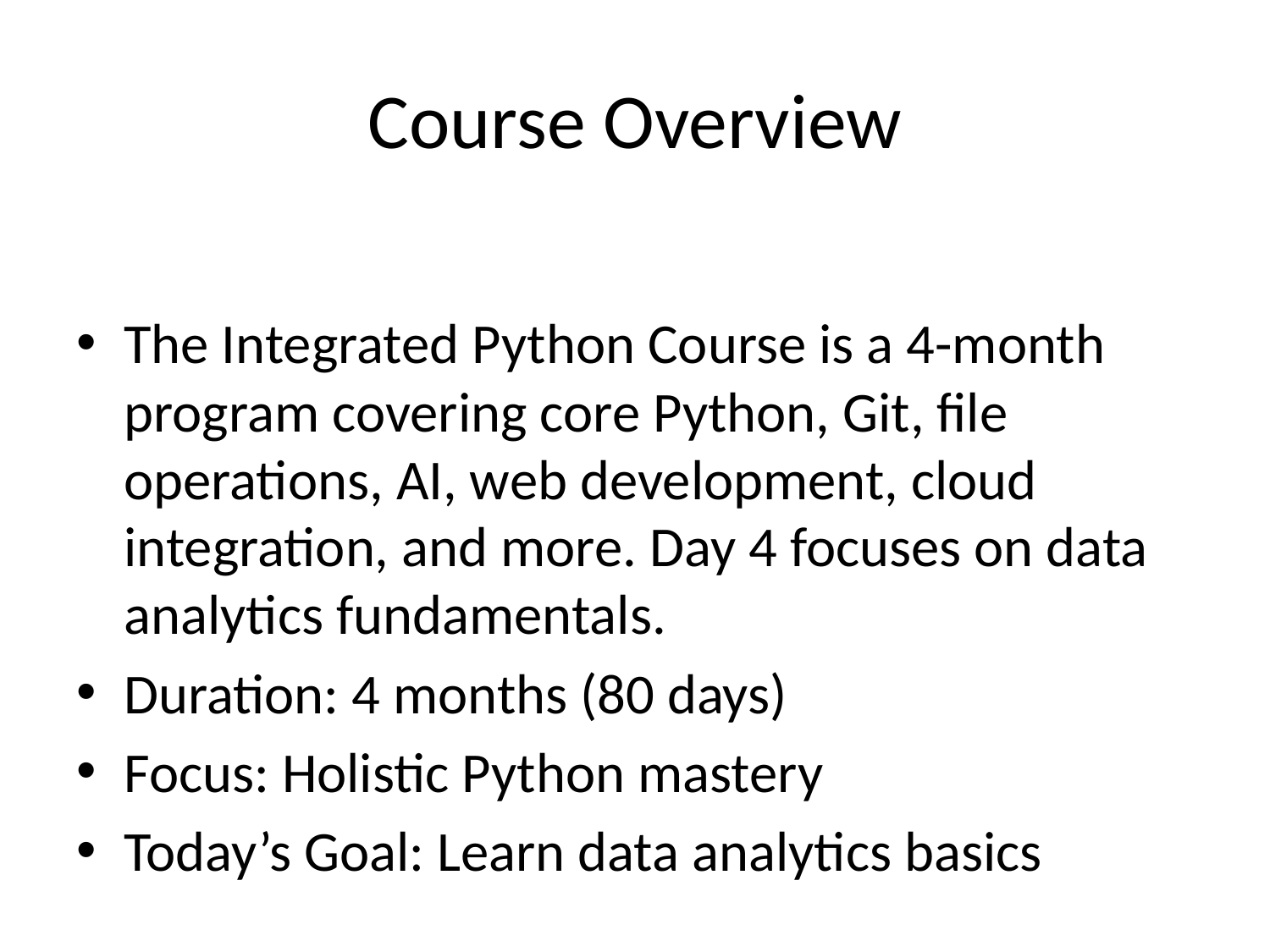

# Course Overview

The Integrated Python Course is a 4-month program covering core Python, Git, file operations, AI, web development, cloud integration, and more. Day 4 focuses on data analytics fundamentals.
Duration: 4 months (80 days)
Focus: Holistic Python mastery
Today’s Goal: Learn data analytics basics